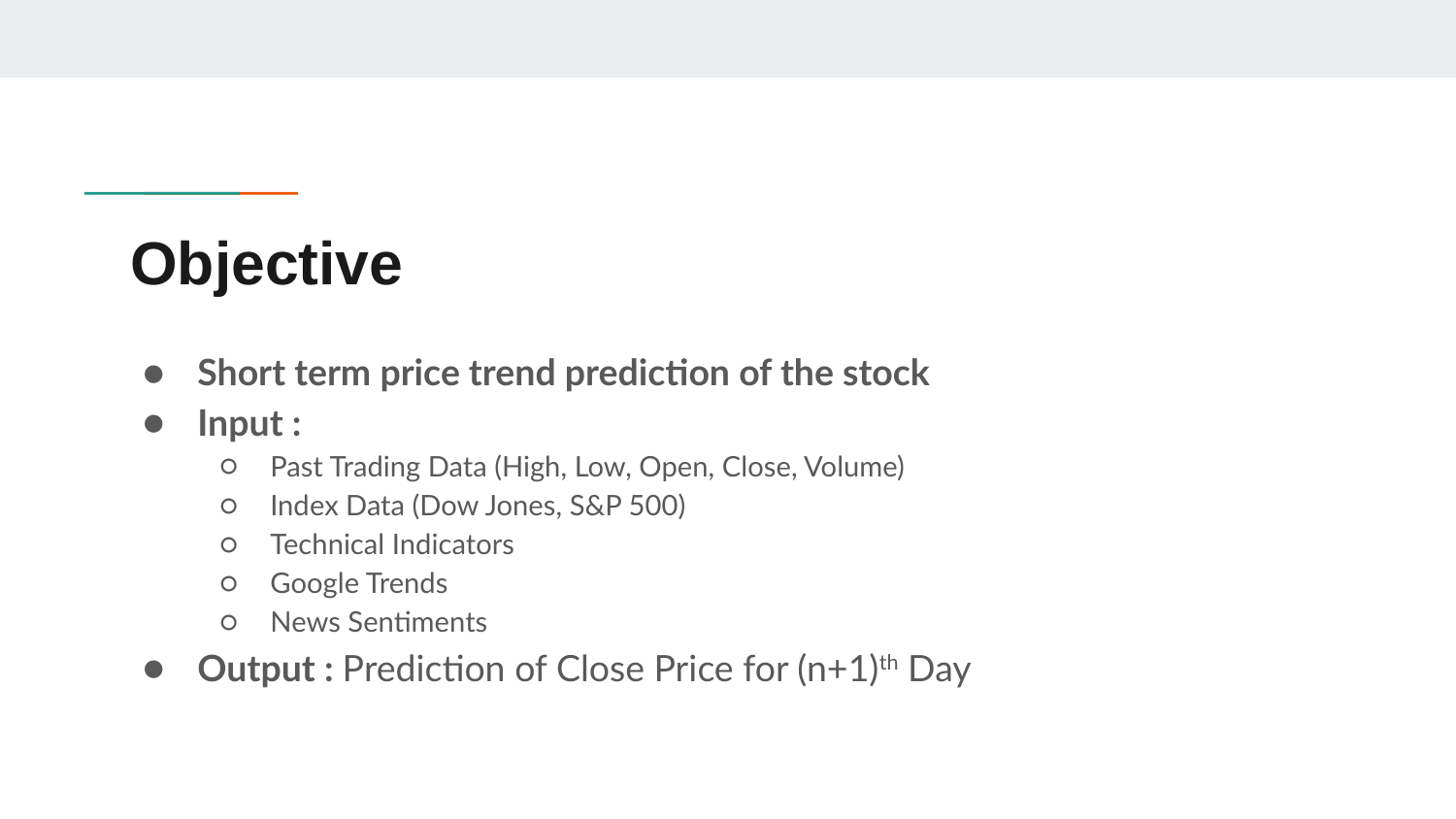

# Objective
Short term price trend prediction of the stock
Input :
Past Trading Data (High, Low, Open, Close, Volume)
Index Data (Dow Jones, S&P 500)
Technical Indicators
Google Trends
News Sentiments
Output : Prediction of Close Price for (n+1)th Day